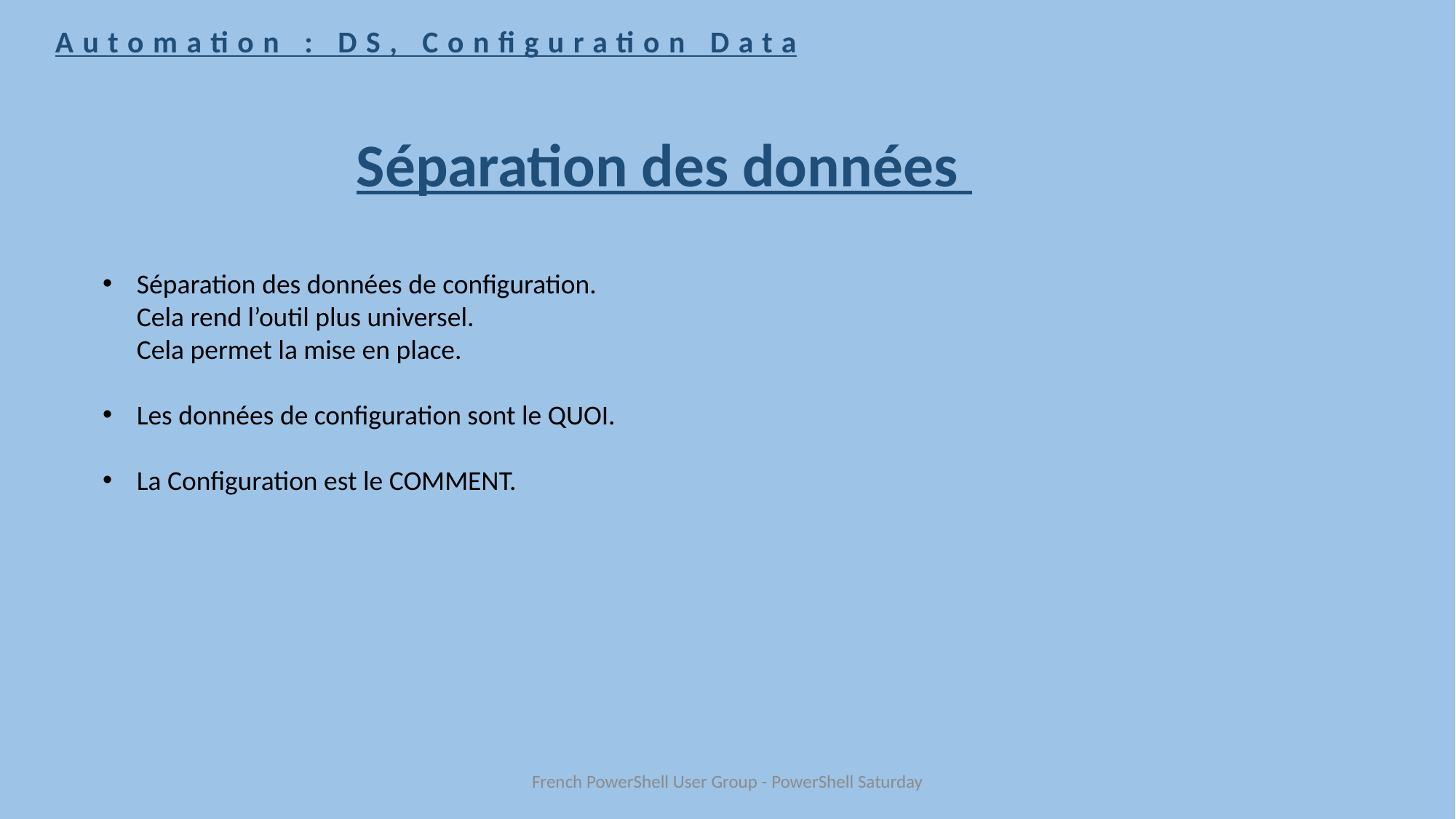

Automation : DS, Configuration Data
Séparation des données
Séparation des données de configuration.
Cela rend l’outil plus universel.
Cela permet la mise en place.

Les données de configuration sont le QUOI.
La Configuration est le COMMENT.

French PowerShell User Group - PowerShell Saturday